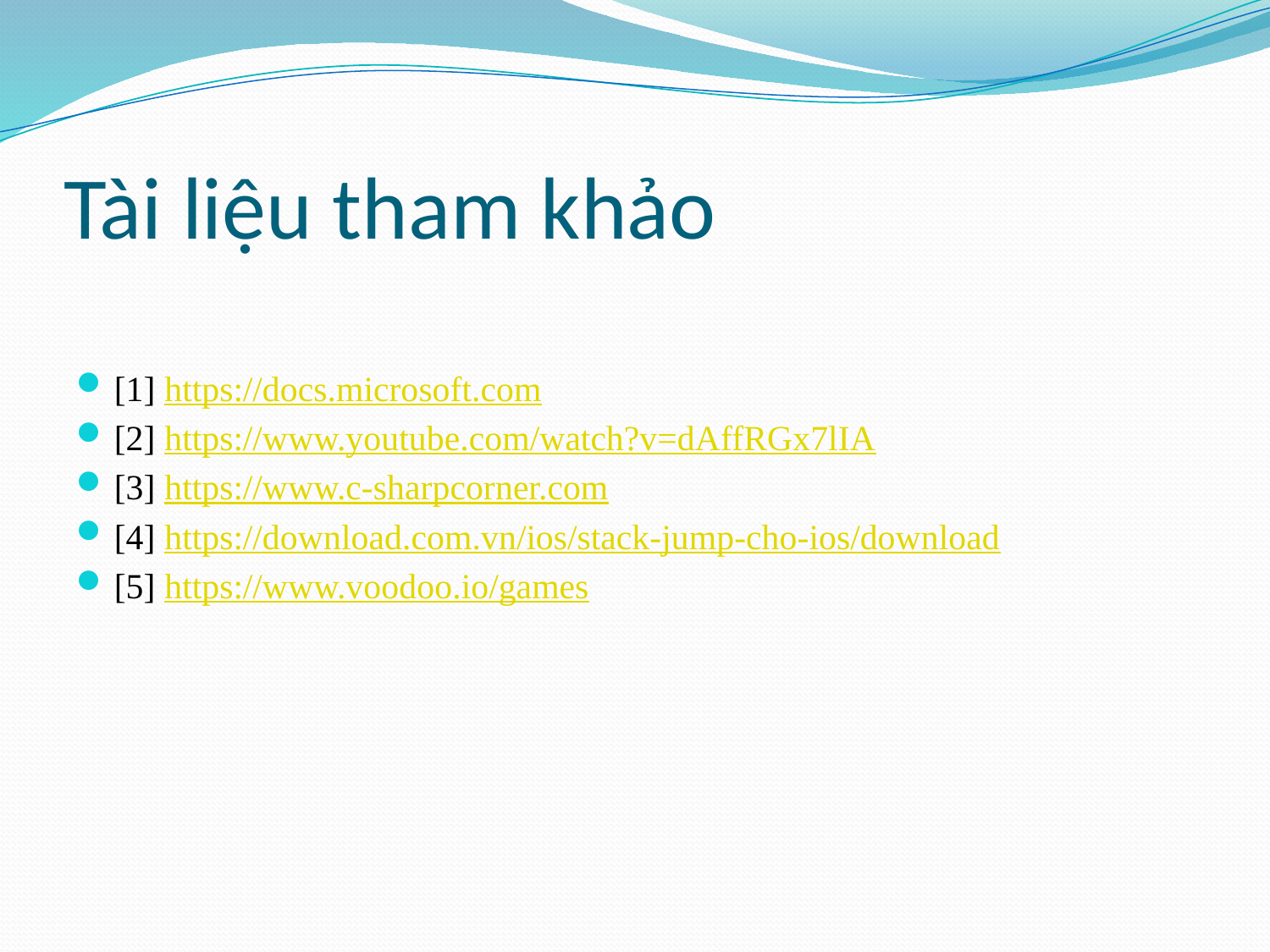

# Tài liệu tham khảo
[1] https://docs.microsoft.com
[2] https://www.youtube.com/watch?v=dAffRGx7lIA
[3] https://www.c-sharpcorner.com
[4] https://download.com.vn/ios/stack-jump-cho-ios/download
[5] https://www.voodoo.io/games